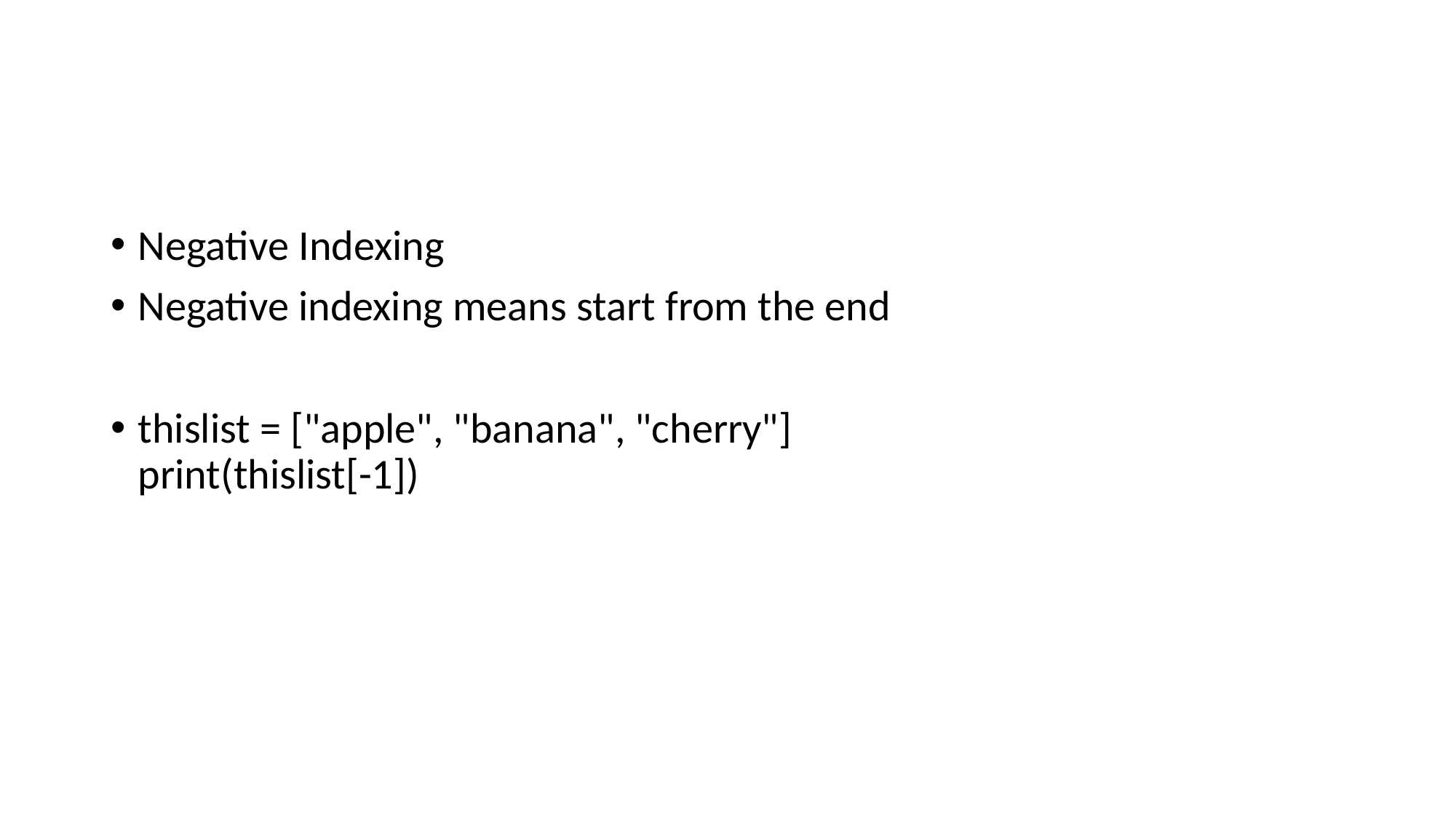

#
Negative Indexing
Negative indexing means start from the end

thislist = ["apple", "banana", "cherry"]
print(thislist[-1])